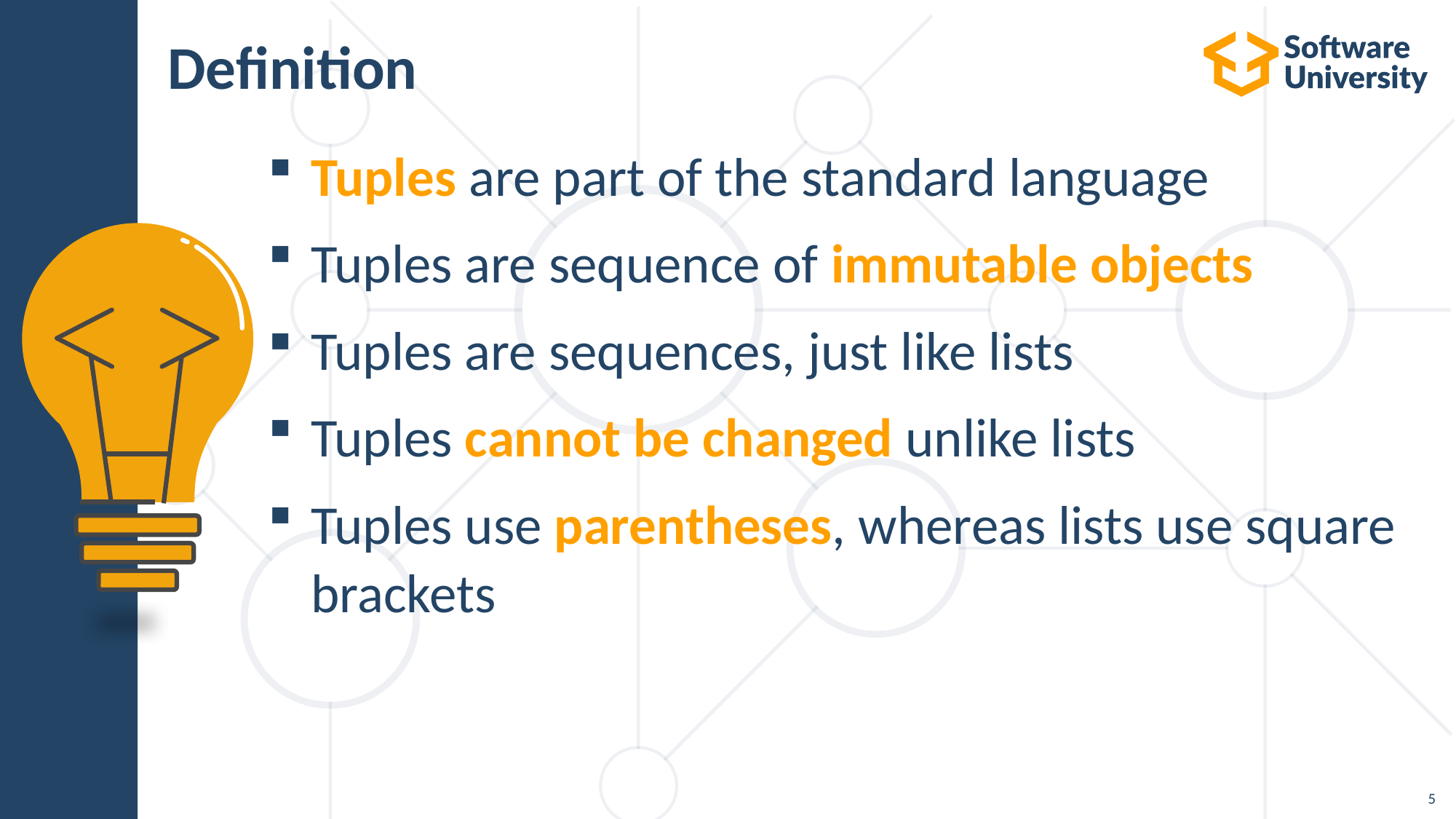

# Definition
Tuples are part of the standard language
Tuples are sequence of immutable objects
Tuples are sequences, just like lists
Tuples cannot be changed unlike lists
Tuples use parentheses, whereas lists use square brackets
5